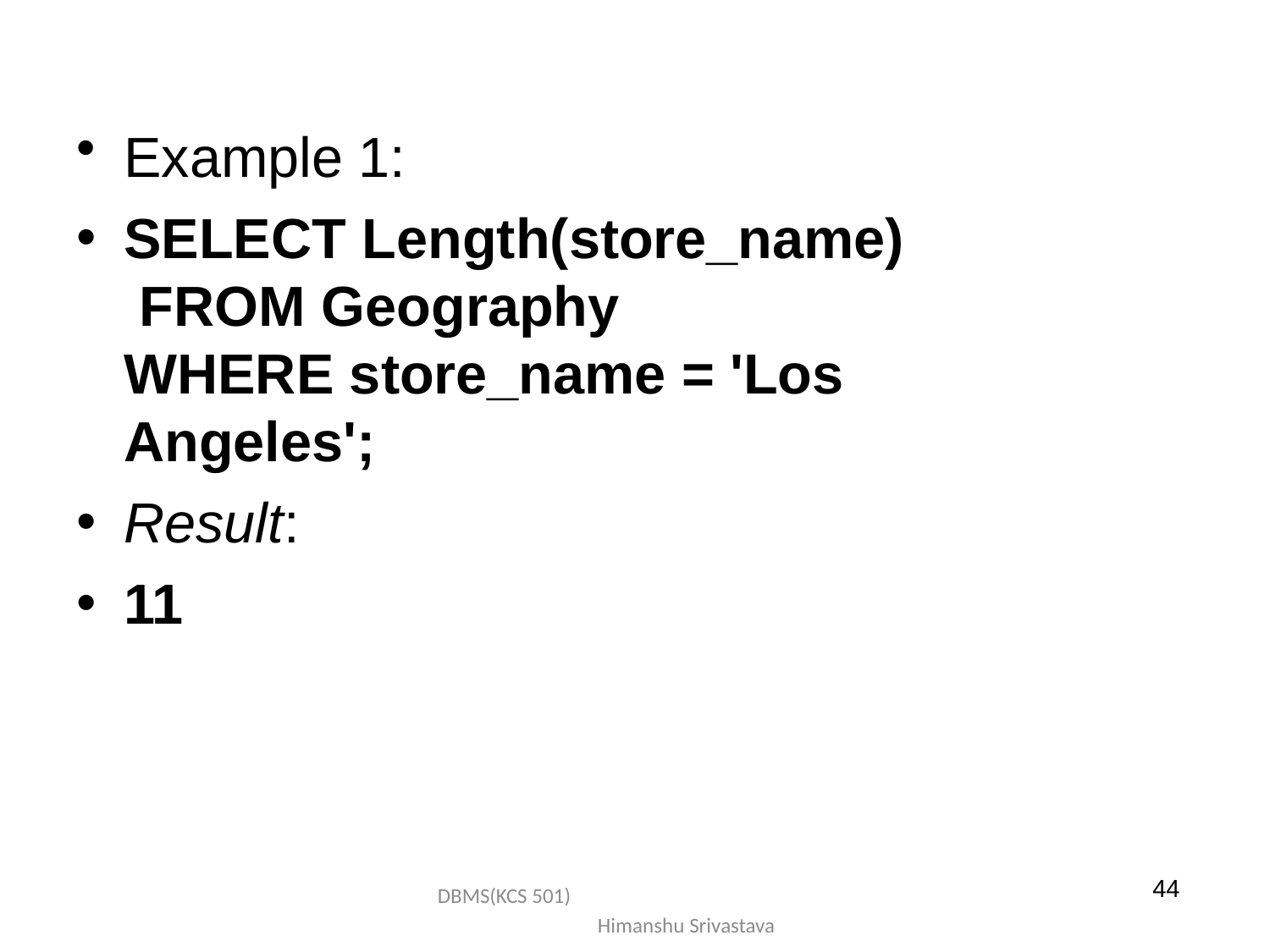

Example 1:
SELECT Length(store_name)  FROM Geography
WHERE store_name = 'Los Angeles';
Result:
11
44
DBMS(KCS 501)                                                                            Himanshu Srivastava